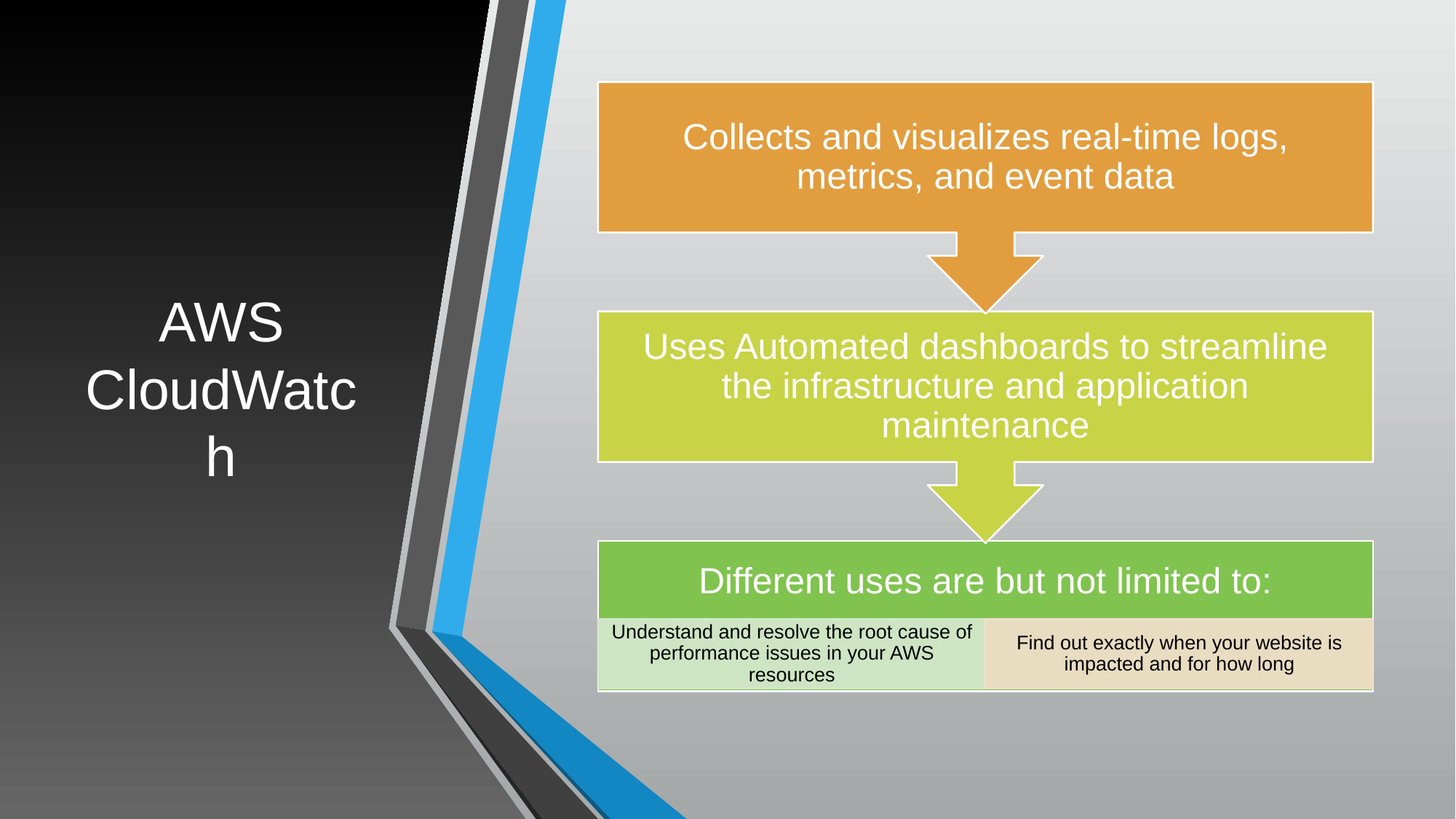

# AWS CloudWatch
Different uses are but not limited to:
Understand and resolve the root cause of performance issues in your AWS resources
Find out exactly when your website is impacted and for how long
Uses Automated dashboards to streamline the infrastructure and application maintenance
Collects and visualizes real-time logs, metrics, and event data